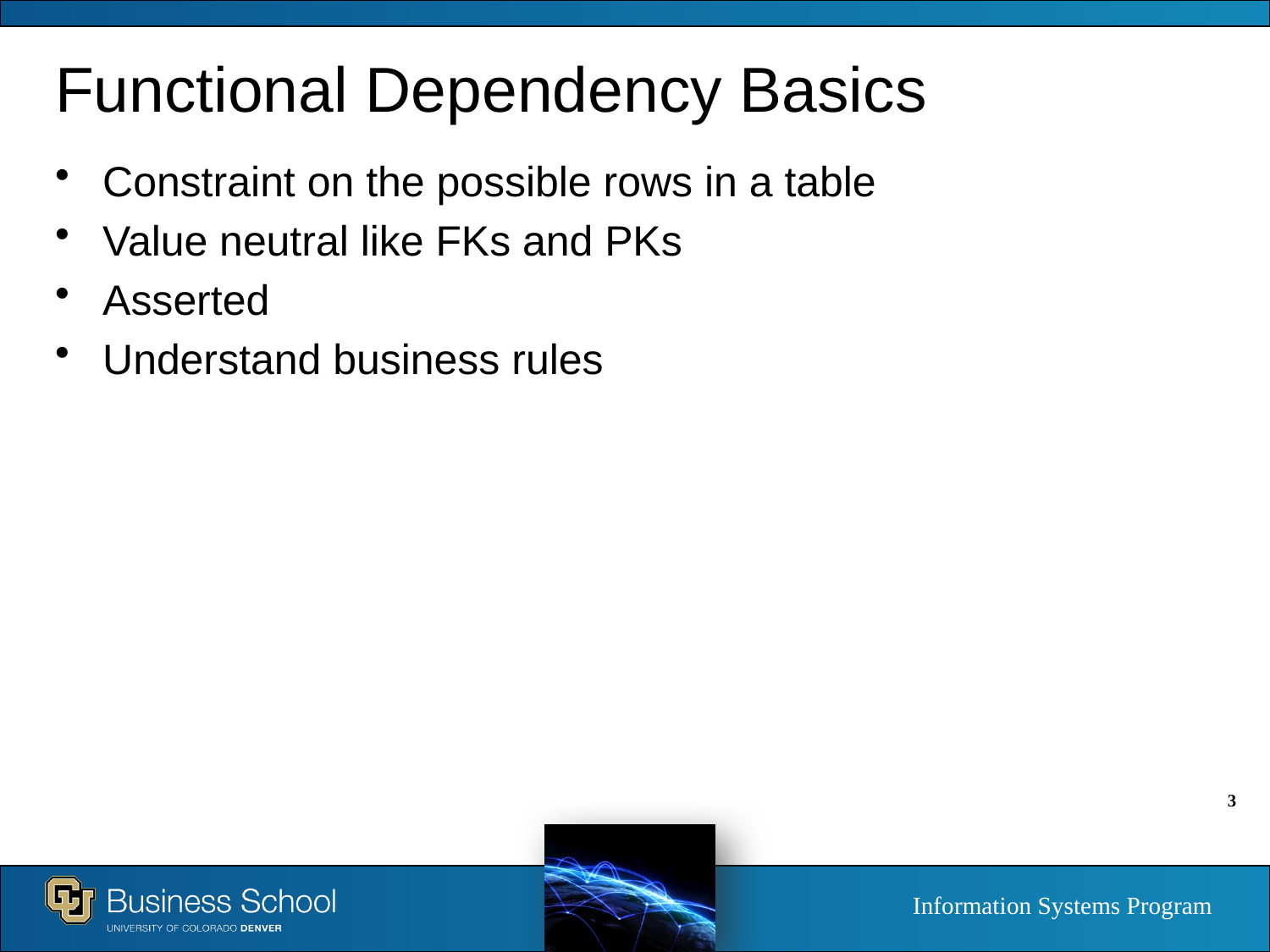

# Functional Dependency Basics
Constraint on the possible rows in a table
Value neutral like FKs and PKs
Asserted
Understand business rules